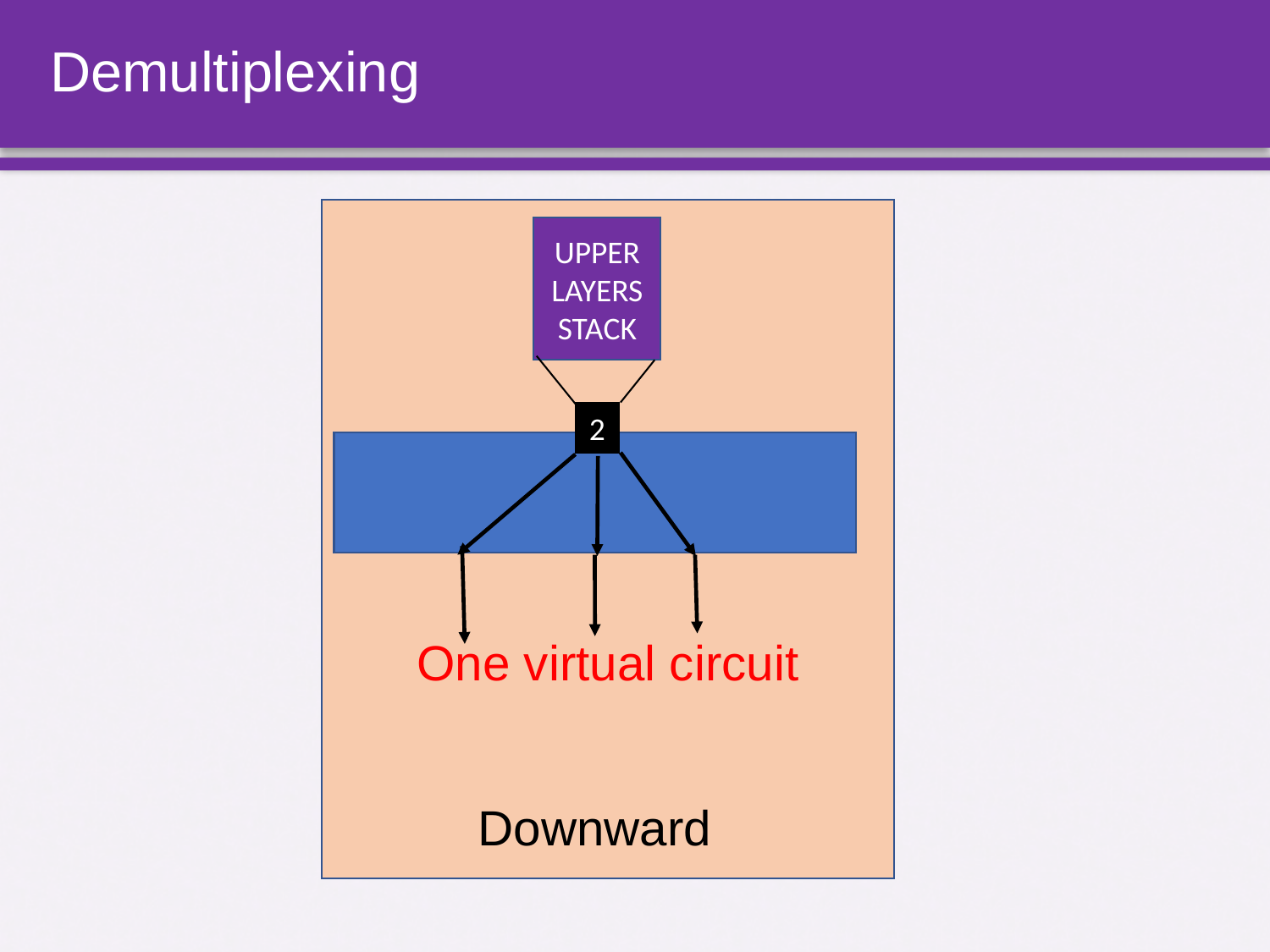

# Demultiplexing

UPPER
LAYERS
STACK
2

One virtual circuit
Downward